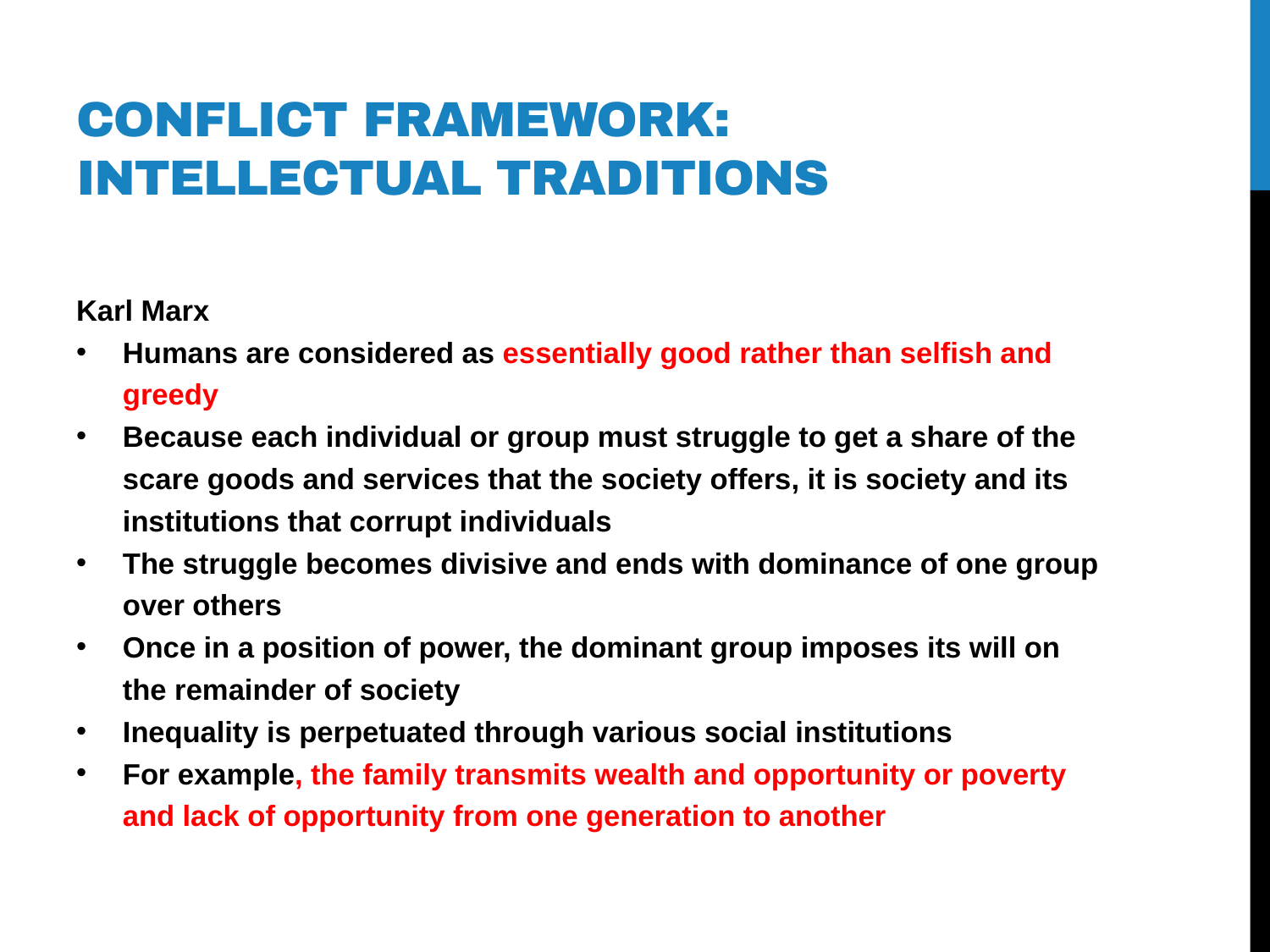

# Conflict framework: intellectual traditions

Karl Marx
Humans are considered as essentially good rather than selfish and greedy
Because each individual or group must struggle to get a share of the scare goods and services that the society offers, it is society and its institutions that corrupt individuals
The struggle becomes divisive and ends with dominance of one group over others
Once in a position of power, the dominant group imposes its will on the remainder of society
Inequality is perpetuated through various social institutions
For example, the family transmits wealth and opportunity or poverty and lack of opportunity from one generation to another